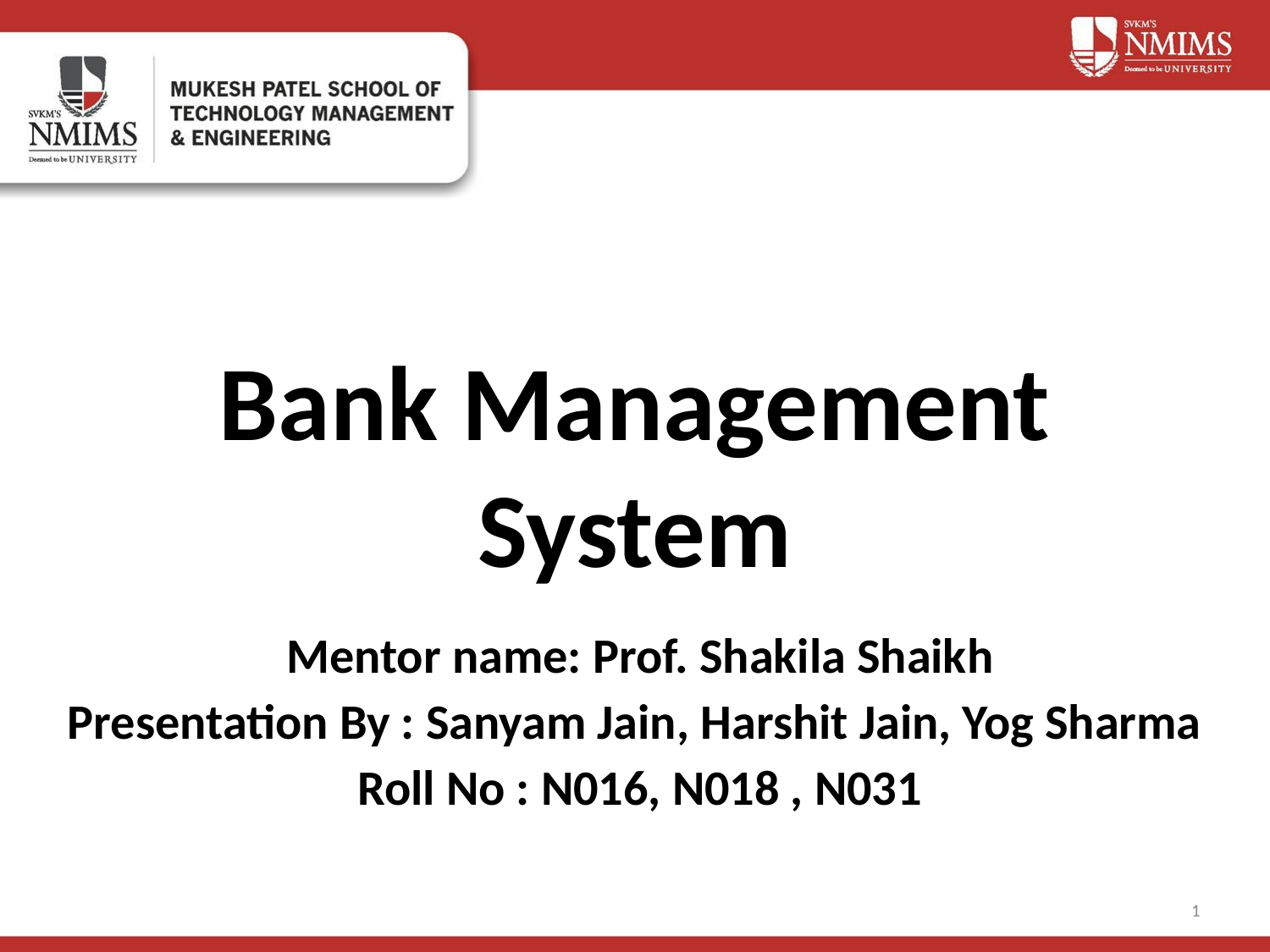

# Bank Management System

Mentor name: Prof. Shakila Shaikh
Presentation By : Sanyam Jain, Harshit Jain, Yog Sharma
Roll No : N016, N018 , N031

1